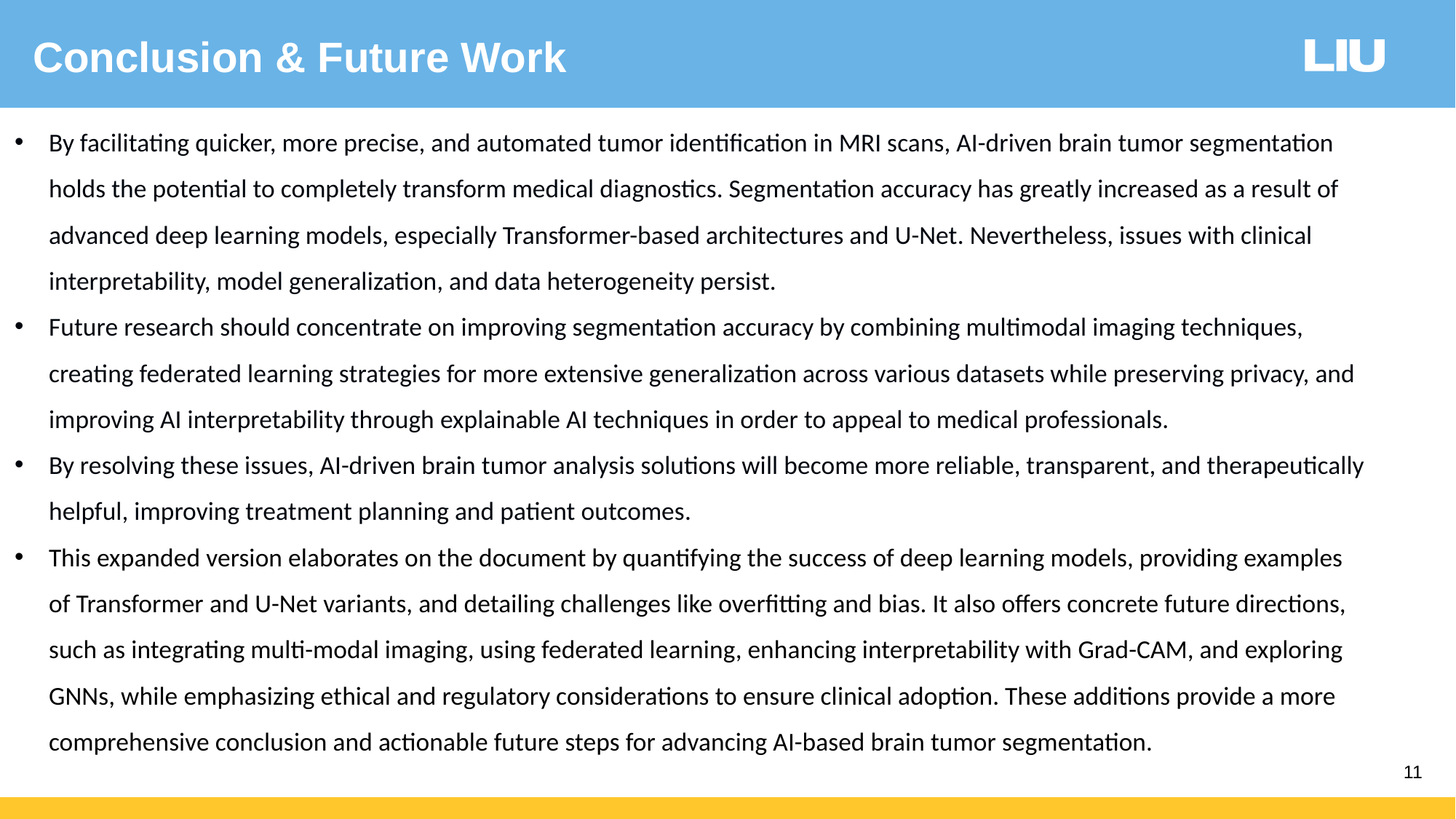

Conclusion & Future Work

By facilitating quicker, more precise, and automated tumor identification in MRI scans, AI-driven brain tumor segmentation holds the potential to completely transform medical diagnostics. Segmentation accuracy has greatly increased as a result of advanced deep learning models, especially Transformer-based architectures and U-Net. Nevertheless, issues with clinical interpretability, model generalization, and data heterogeneity persist.
Future research should concentrate on improving segmentation accuracy by combining multimodal imaging techniques, creating federated learning strategies for more extensive generalization across various datasets while preserving privacy, and improving AI interpretability through explainable AI techniques in order to appeal to medical professionals.
By resolving these issues, AI-driven brain tumor analysis solutions will become more reliable, transparent, and therapeutically helpful, improving treatment planning and patient outcomes.
This expanded version elaborates on the document by quantifying the success of deep learning models, providing examples of Transformer and U-Net variants, and detailing challenges like overfitting and bias. It also offers concrete future directions, such as integrating multi-modal imaging, using federated learning, enhancing interpretability with Grad-CAM, and exploring GNNs, while emphasizing ethical and regulatory considerations to ensure clinical adoption. These additions provide a more comprehensive conclusion and actionable future steps for advancing AI-based brain tumor segmentation.

11